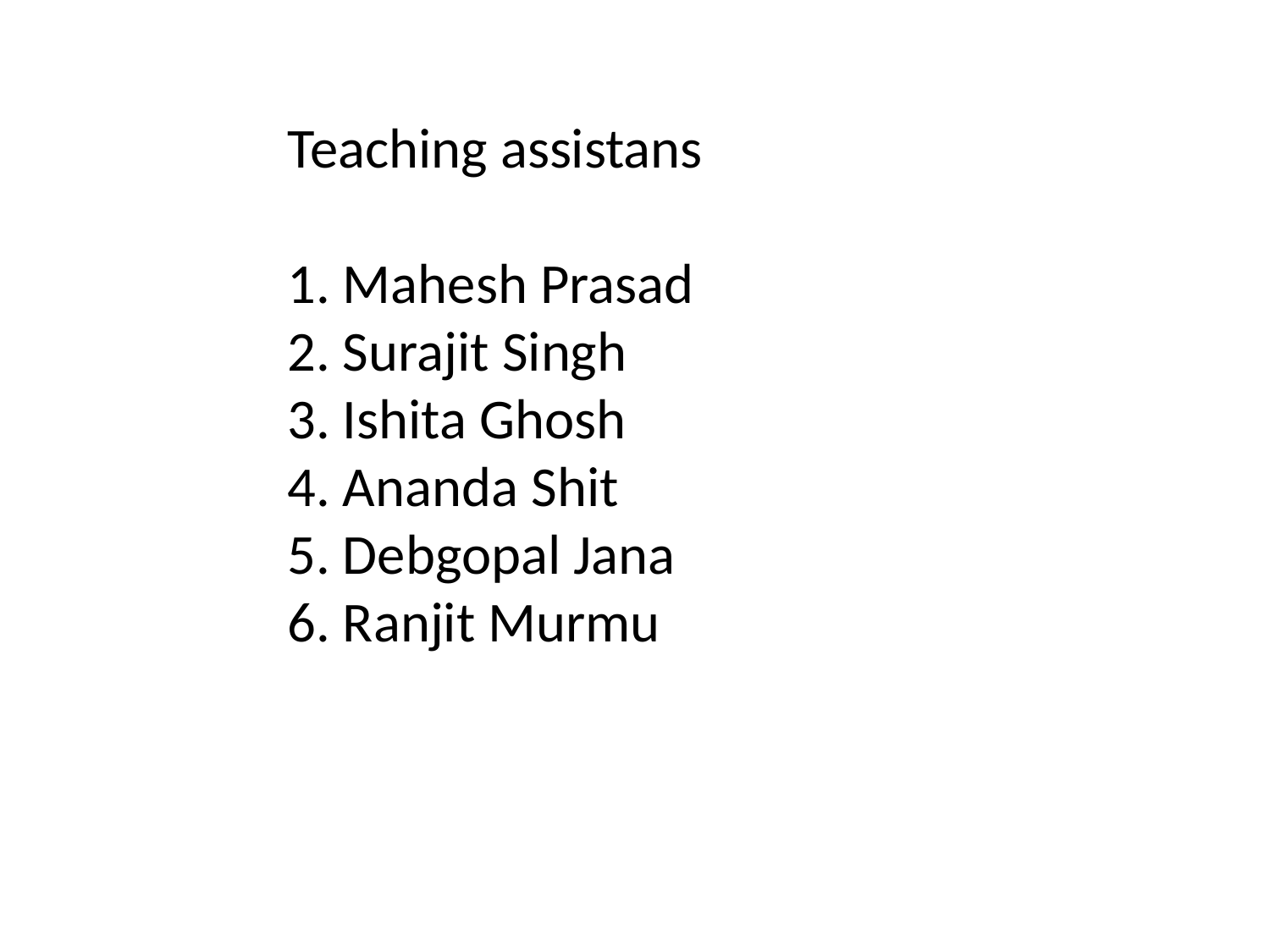

Teaching assistans

1. Mahesh Prasad
2. Surajit Singh
3. Ishita Ghosh
4. Ananda Shit
5. Debgopal Jana
6. Ranjit Murmu